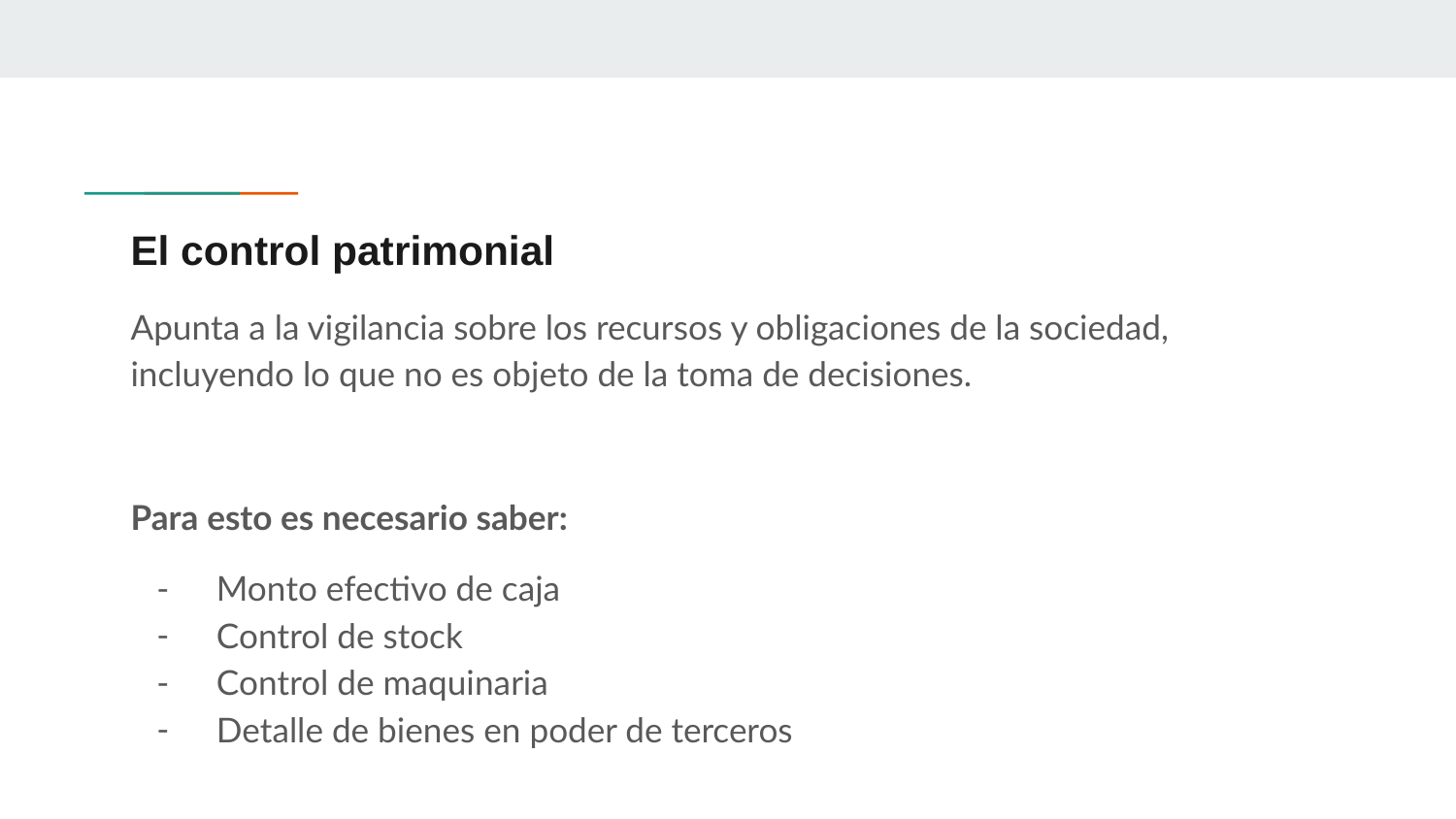

# El control patrimonial
Apunta a la vigilancia sobre los recursos y obligaciones de la sociedad, incluyendo lo que no es objeto de la toma de decisiones.

Para esto es necesario saber:
Monto efectivo de caja
Control de stock
Control de maquinaria
Detalle de bienes en poder de terceros